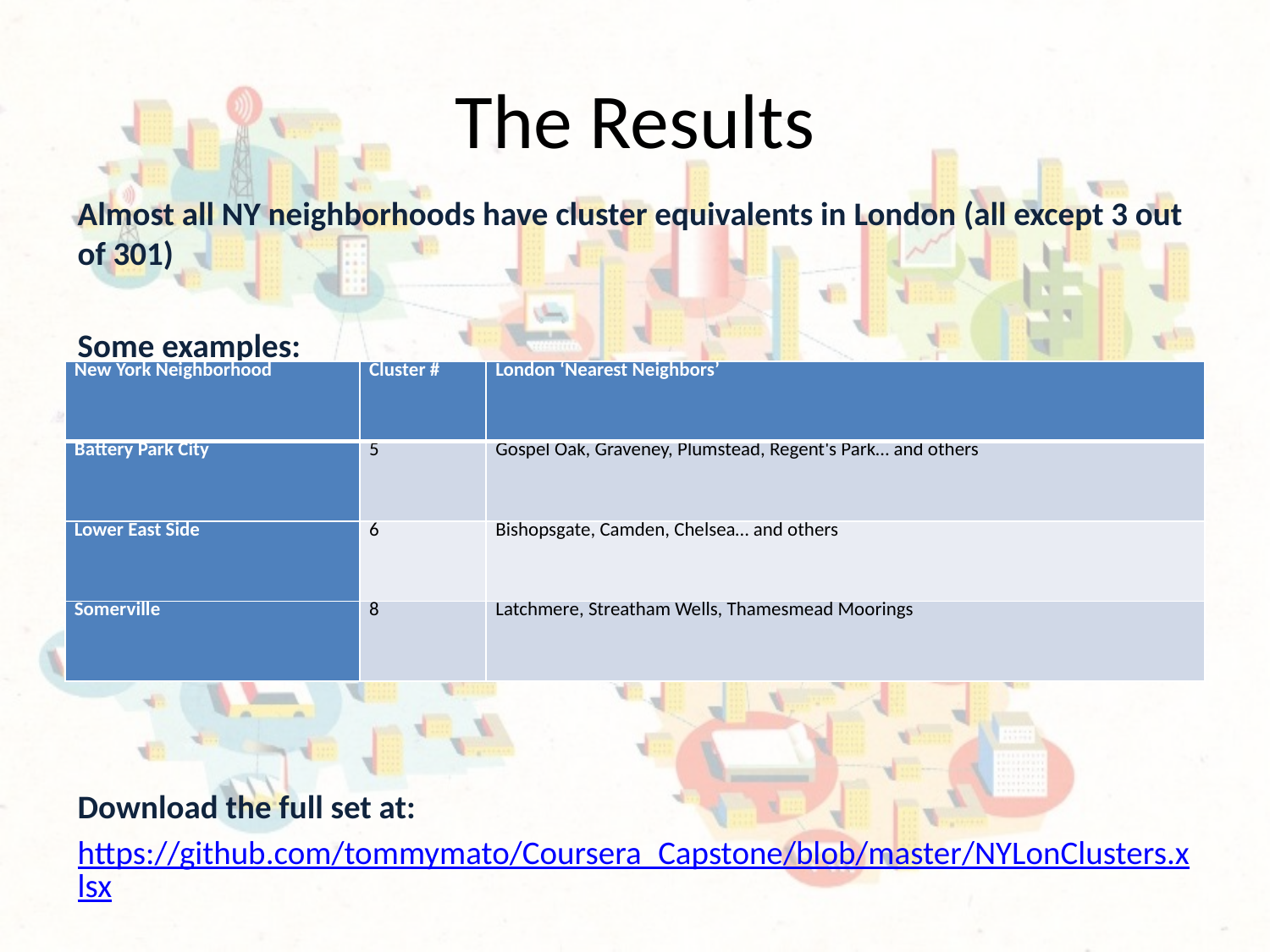

# The Results
Almost all NY neighborhoods have cluster equivalents in London (all except 3 out of 301)

Some examples:

Download the full set at:
https://github.com/tommymato/Coursera_Capstone/blob/master/NYLonClusters.xlsx

| New York Neighborhood | Cluster # | London ‘Nearest Neighbors’ |
| --- | --- | --- |
| Battery Park City | 5 | Gospel Oak, Graveney, Plumstead, Regent's Park… and others |
| Lower East Side | 6 | Bishopsgate, Camden, Chelsea… and others |
| Somerville | 8 | Latchmere, Streatham Wells, Thamesmead Moorings |